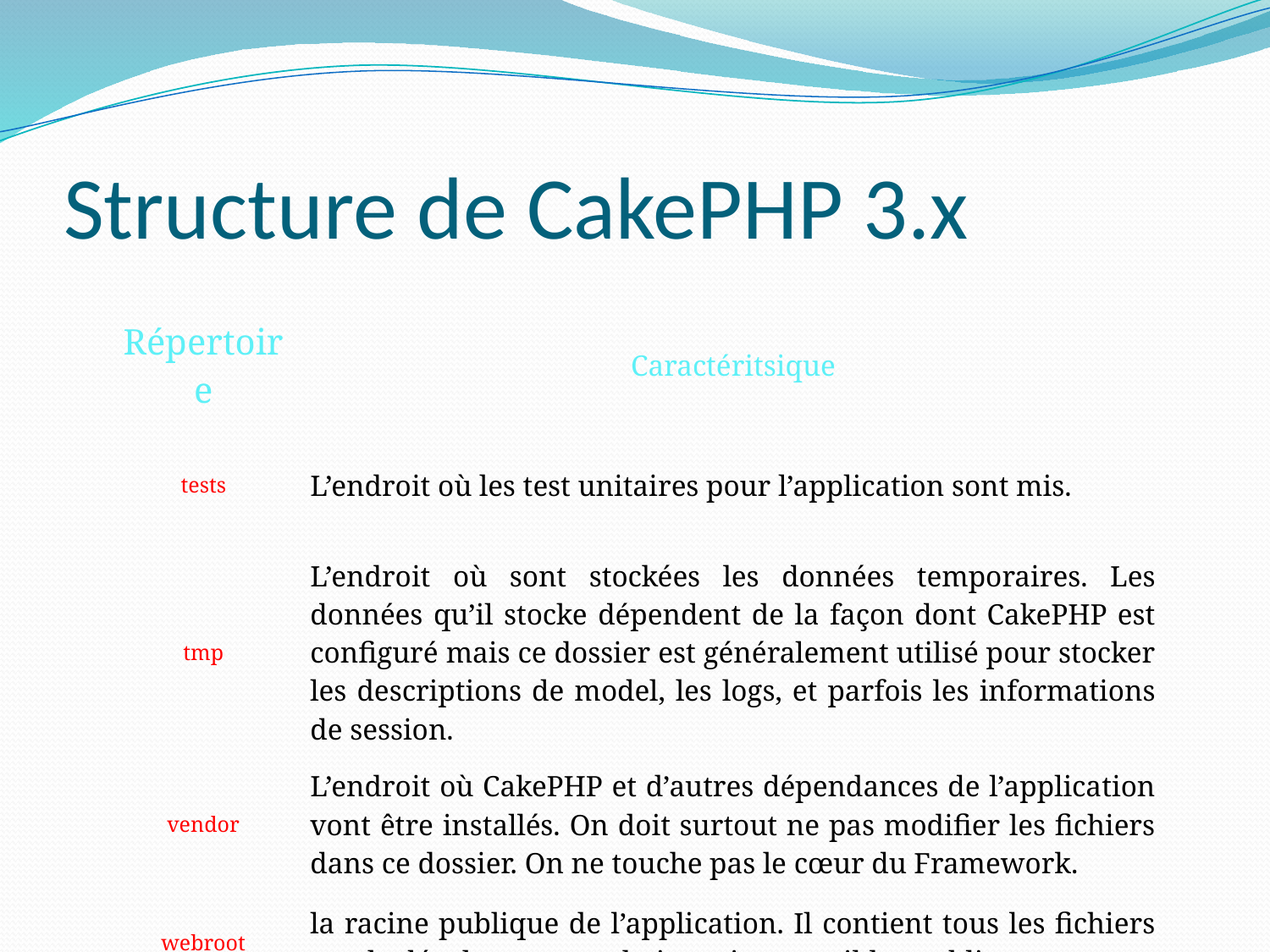

# Structure de CakePHP 3.x
| Répertoire | Caractéritsique |
| --- | --- |
| tests | L’endroit où les test unitaires pour l’application sont mis. |
| tmp | L’endroit où sont stockées les données temporaires. Les données qu’il stocke dépendent de la façon dont CakePHP est configuré mais ce dossier est généralement utilisé pour stocker les descriptions de model, les logs, et parfois les informations de session. |
| vendor | L’endroit où CakePHP et d’autres dépendances de l’application vont être installés. On doit surtout ne pas modifier les fichiers dans ce dossier. On ne touche pas le cœur du Framework. |
| webroot | la racine publique de l’application. Il contient tous les fichiers que le développeur souhaite voir accessibles publiquement |